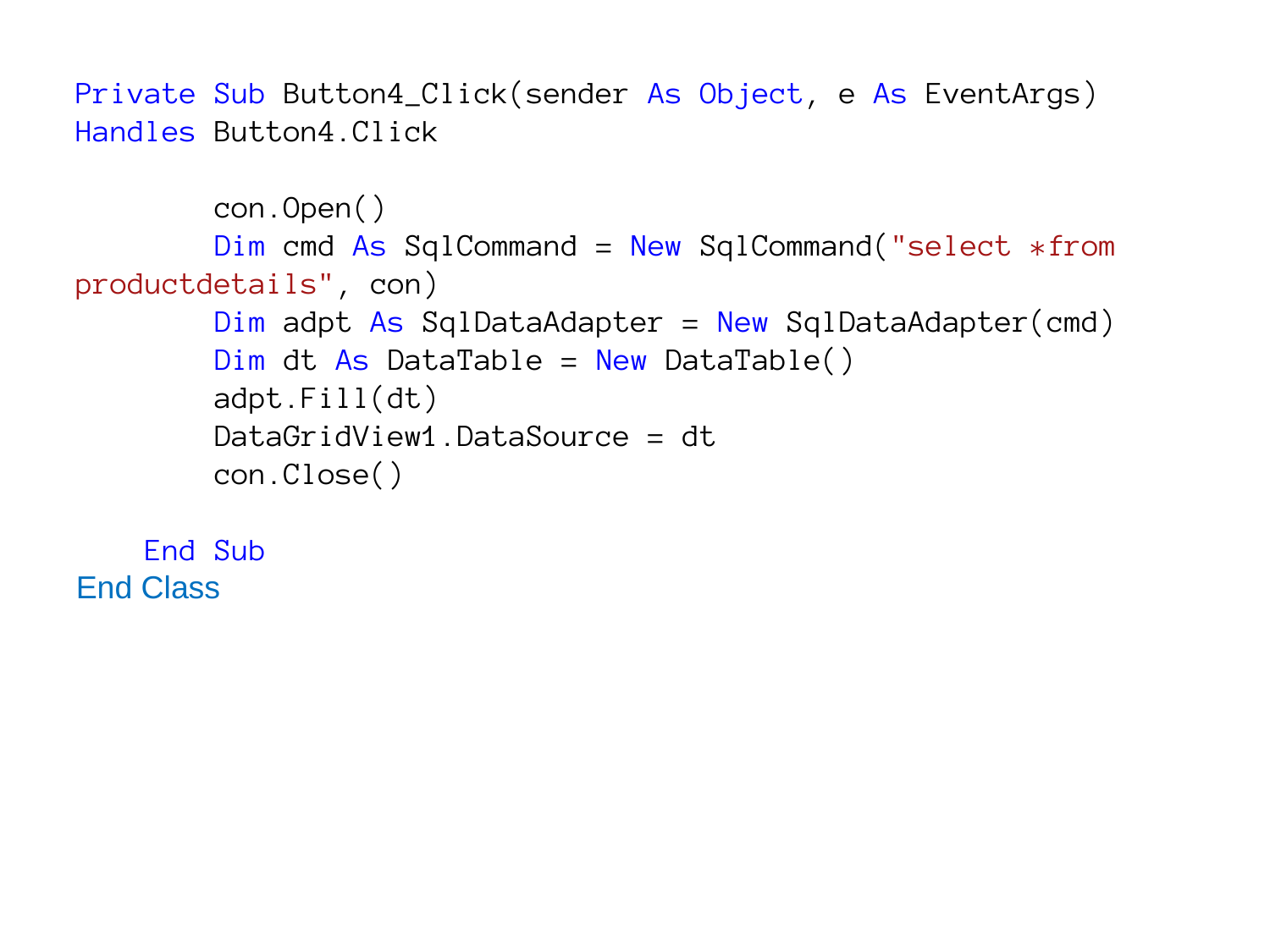

Private Sub Button4_Click(sender As Object, e As EventArgs) Handles Button4.Click

        con.Open()
        Dim cmd As SqlCommand = New SqlCommand("select *from productdetails", con)
        Dim adpt As SqlDataAdapter = New SqlDataAdapter(cmd)
        Dim dt As DataTable = New DataTable()
        adpt.Fill(dt)
        DataGridView1.DataSource = dt
        con.Close()

    End Sub
End Class